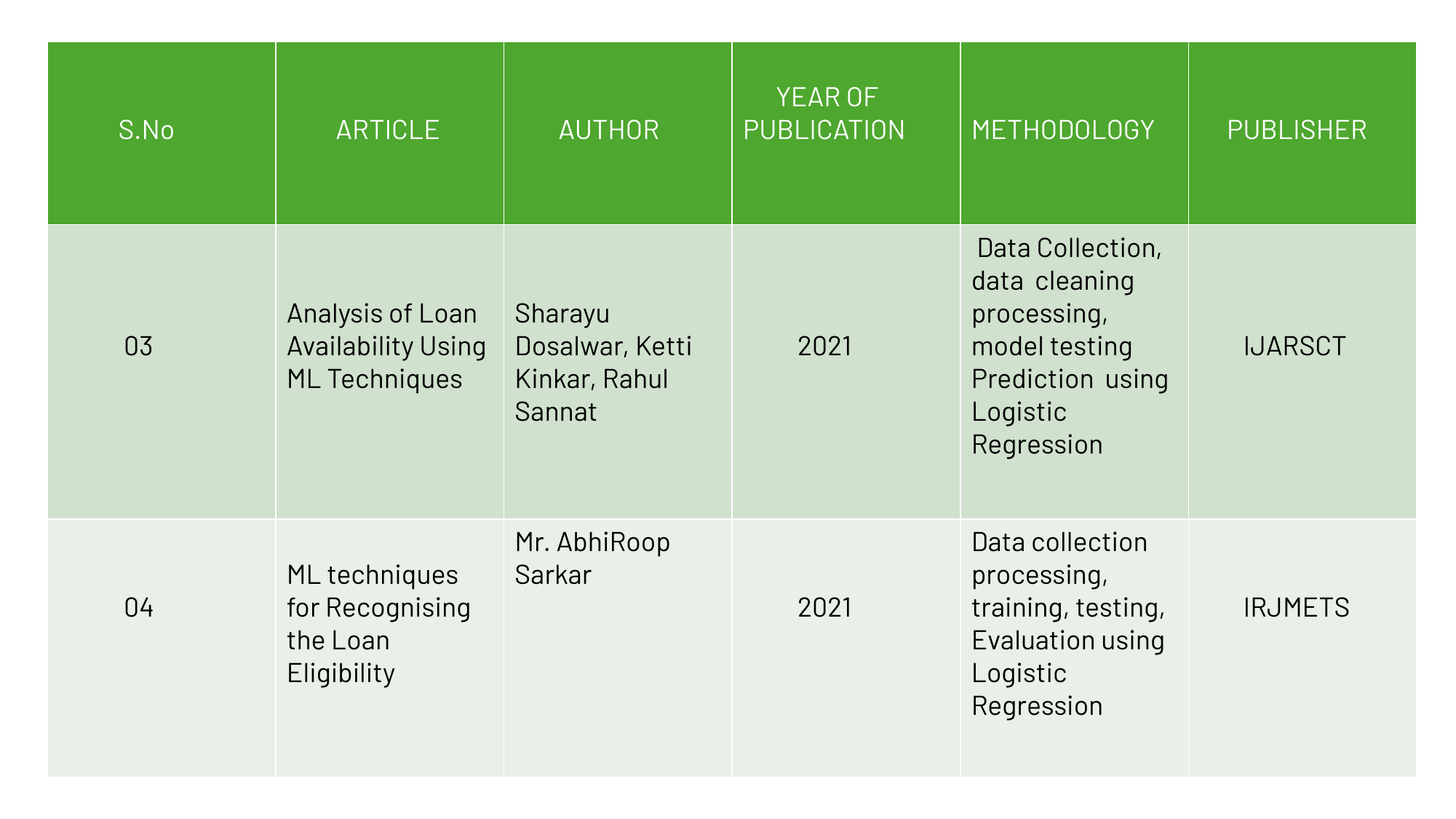

| S.No | ARTICLE | AUTHOR | YEAR OF PUBLICATION | METHODOLOGY | PUBLISHER |
| --- | --- | --- | --- | --- | --- |
| 03 | Analysis of Loan Availability Using ML Techniques | Sharayu Dosalwar, Ketti Kinkar, Rahul Sannat | 2021 | Data Collection, data cleaning processing, model testing Prediction using Logistic Regression | IJARSCT |
| 04 | ML techniques for Recognising the Loan Eligibility | Mr. AbhiRoop Sarkar | 2021 | Data collection processing, training, testing, Evaluation using Logistic Regression | IRJMETS |